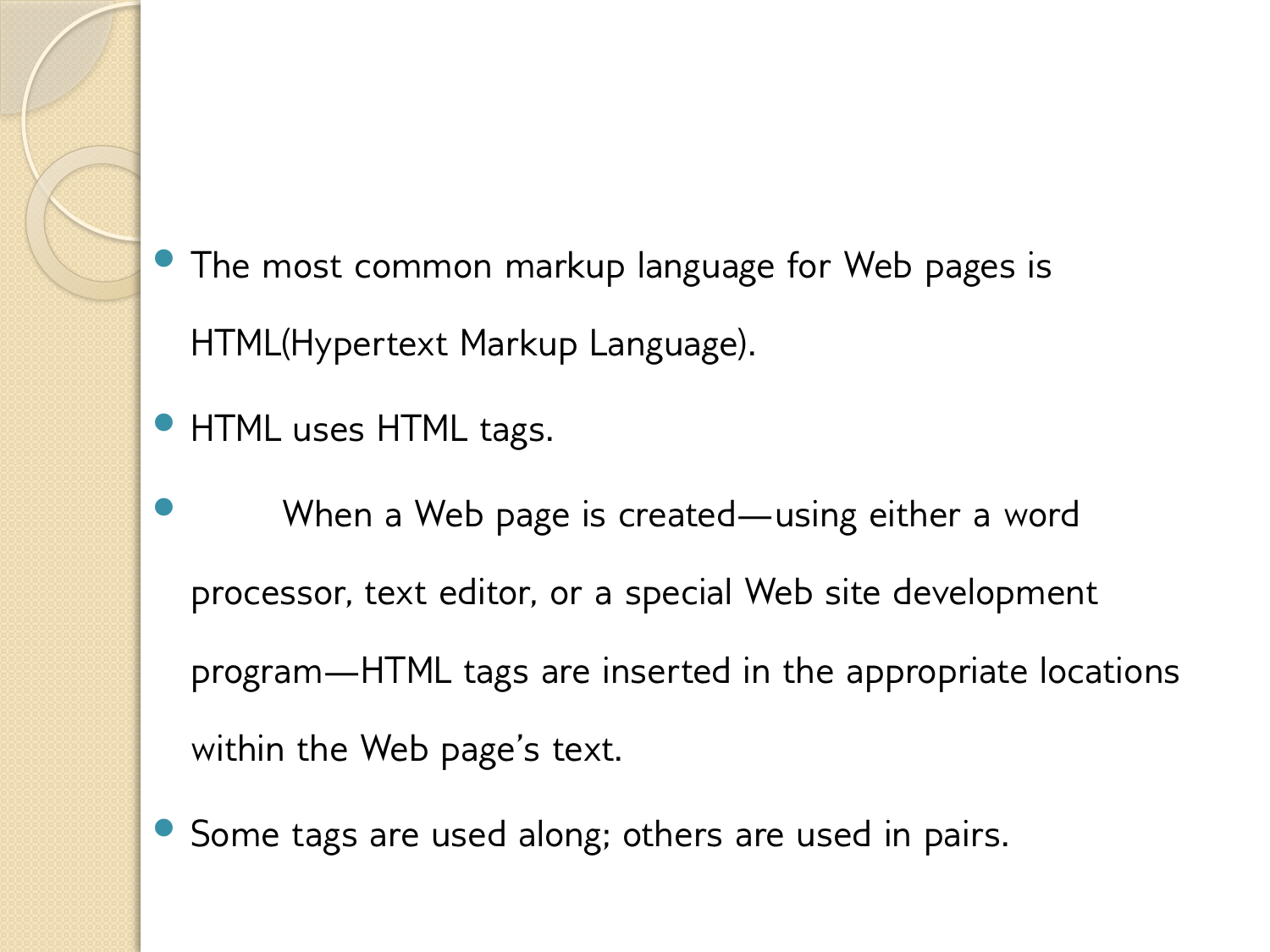

The most common markup language for Web pages is HTML(Hypertext Markup Language).
HTML uses HTML tags.
        When a Web page is created—using either a word processor, text editor, or a special Web site development program—HTML tags are inserted in the appropriate locations within the Web page’s text.
Some tags are used along; others are used in pairs.